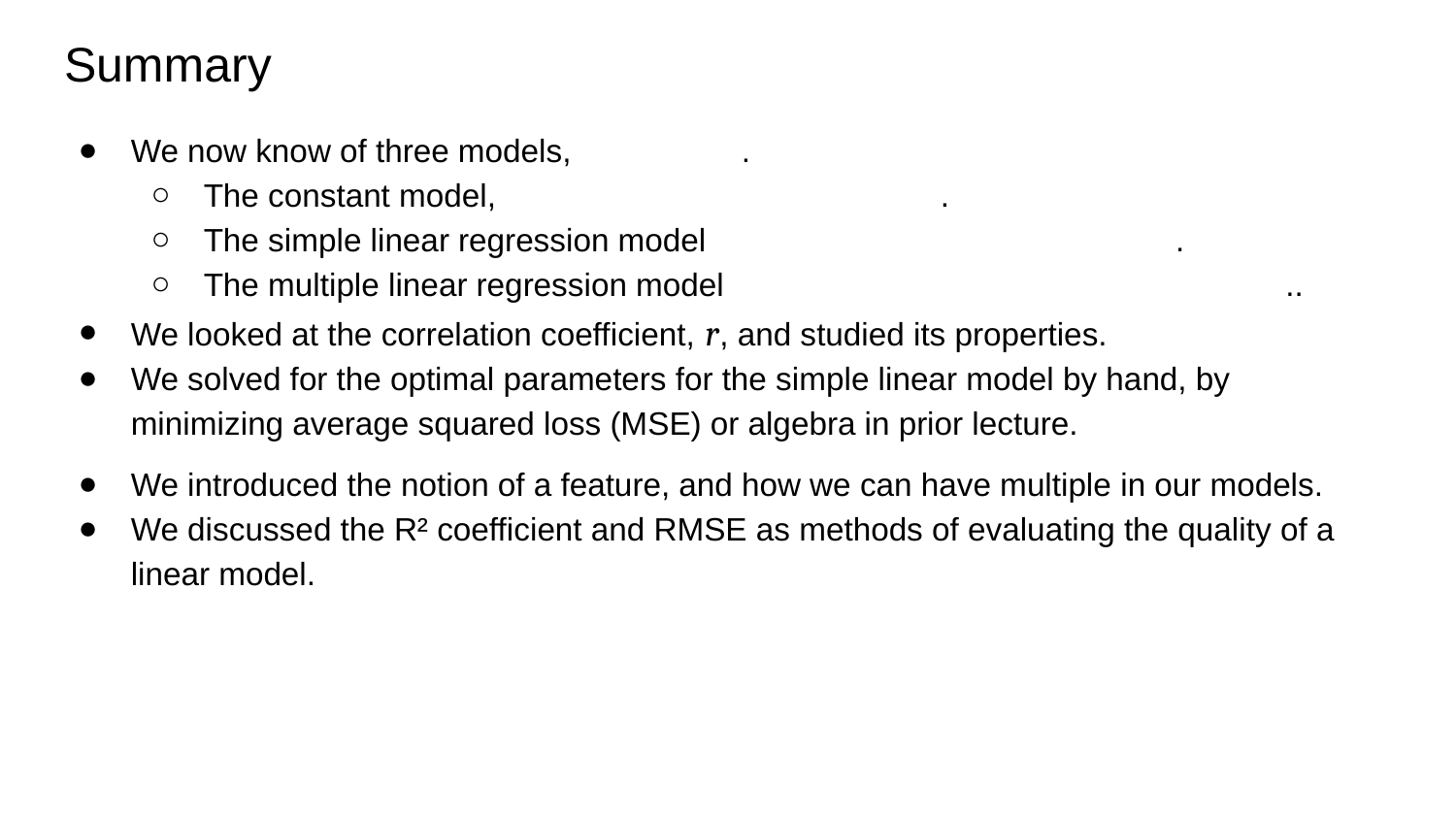

# Summary
We now know of three models,                   .
The constant model,			 .
The simple linear regression model			           .
The multiple linear regression model				       ..
We looked at the correlation coefficient, r, and studied its properties.
We solved for the optimal parameters for the simple linear model by hand, by minimizing average squared loss (MSE) or algebra in prior lecture.
We introduced the notion of a feature, and how we can have multiple in our models.
We discussed the R² coefficient and RMSE as methods of evaluating the quality of a linear model.